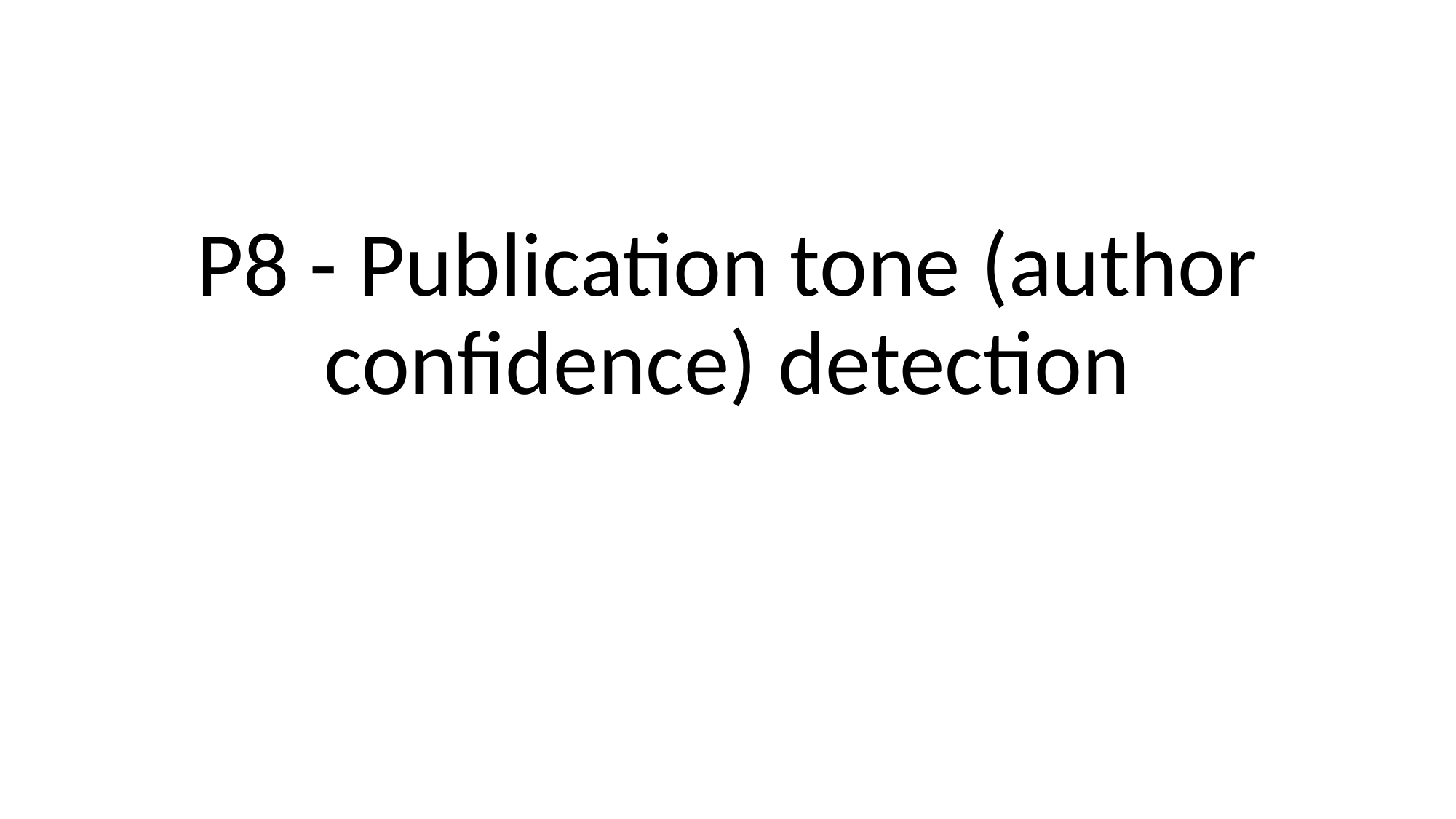

# P8 - Publication tone (author confidence) detection